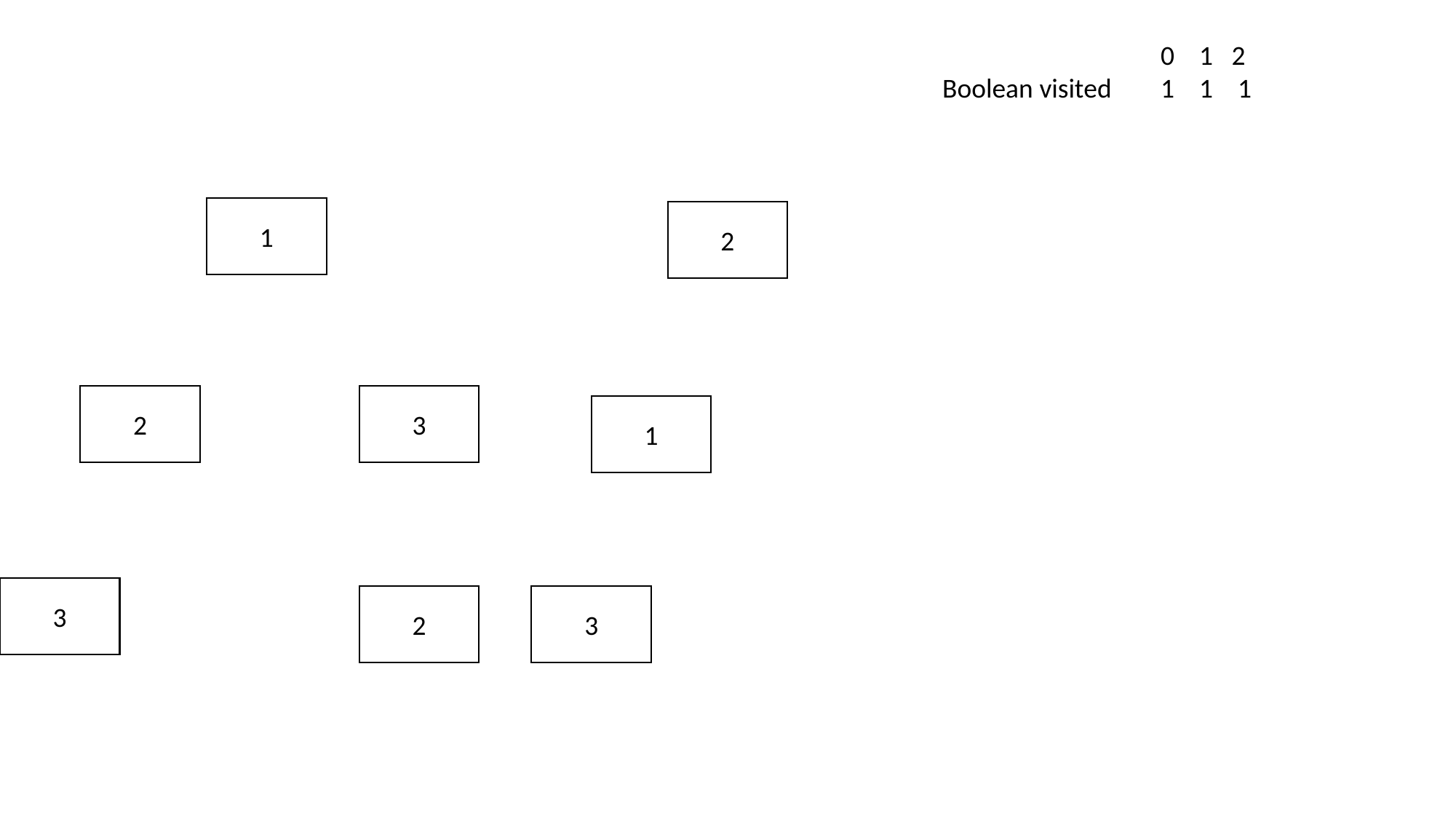

0    1   2
Boolean visited	1    1    1
1
2
2
3
1
3
2
3